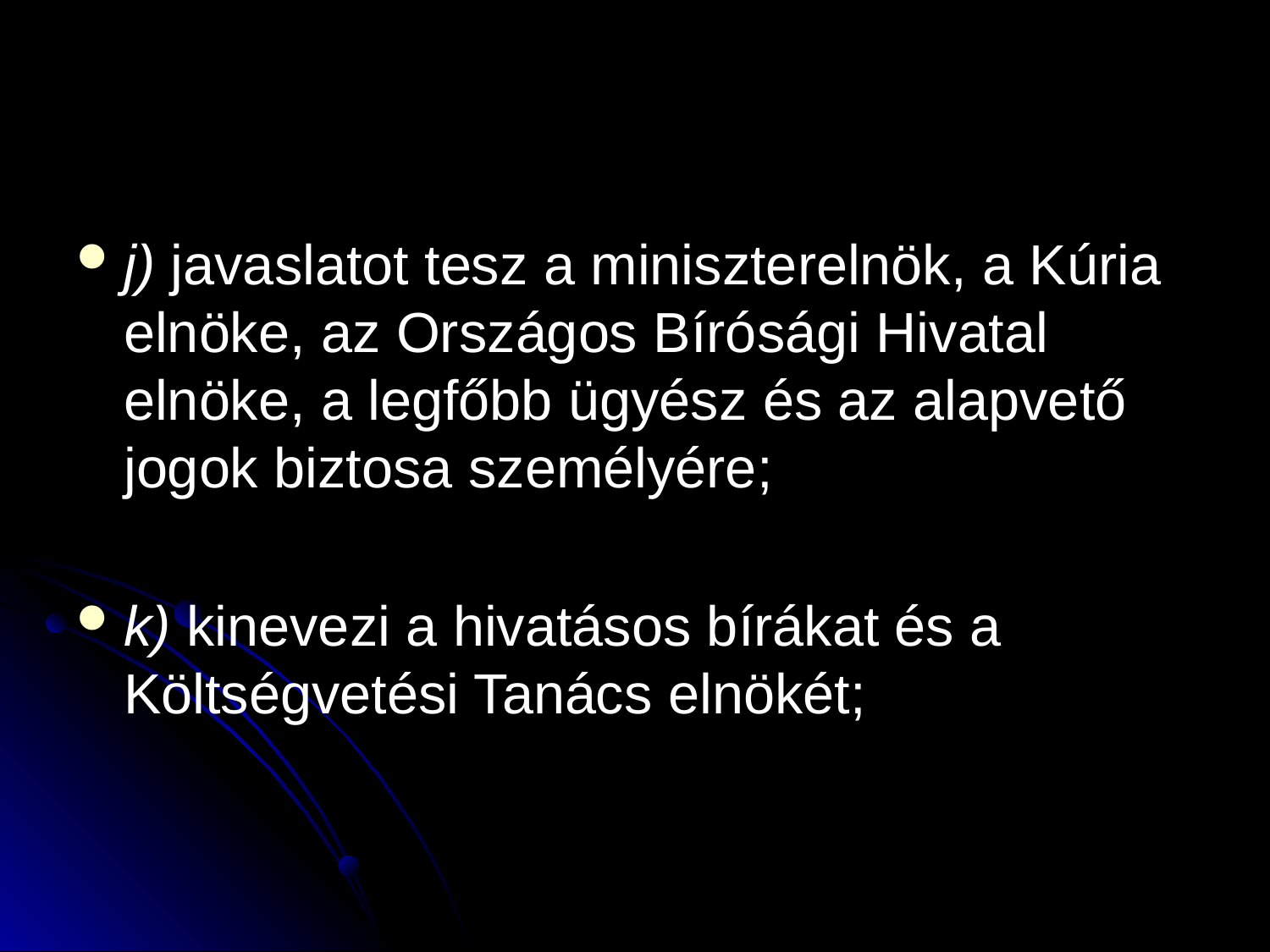

#
j) javaslatot tesz a miniszterelnök, a Kúria elnöke, az Országos Bírósági Hivatal elnöke, a legfőbb ügyész és az alapvető jogok biztosa személyére;

k) kinevezi a hivatásos bírákat és a Költségvetési Tanács elnökét;